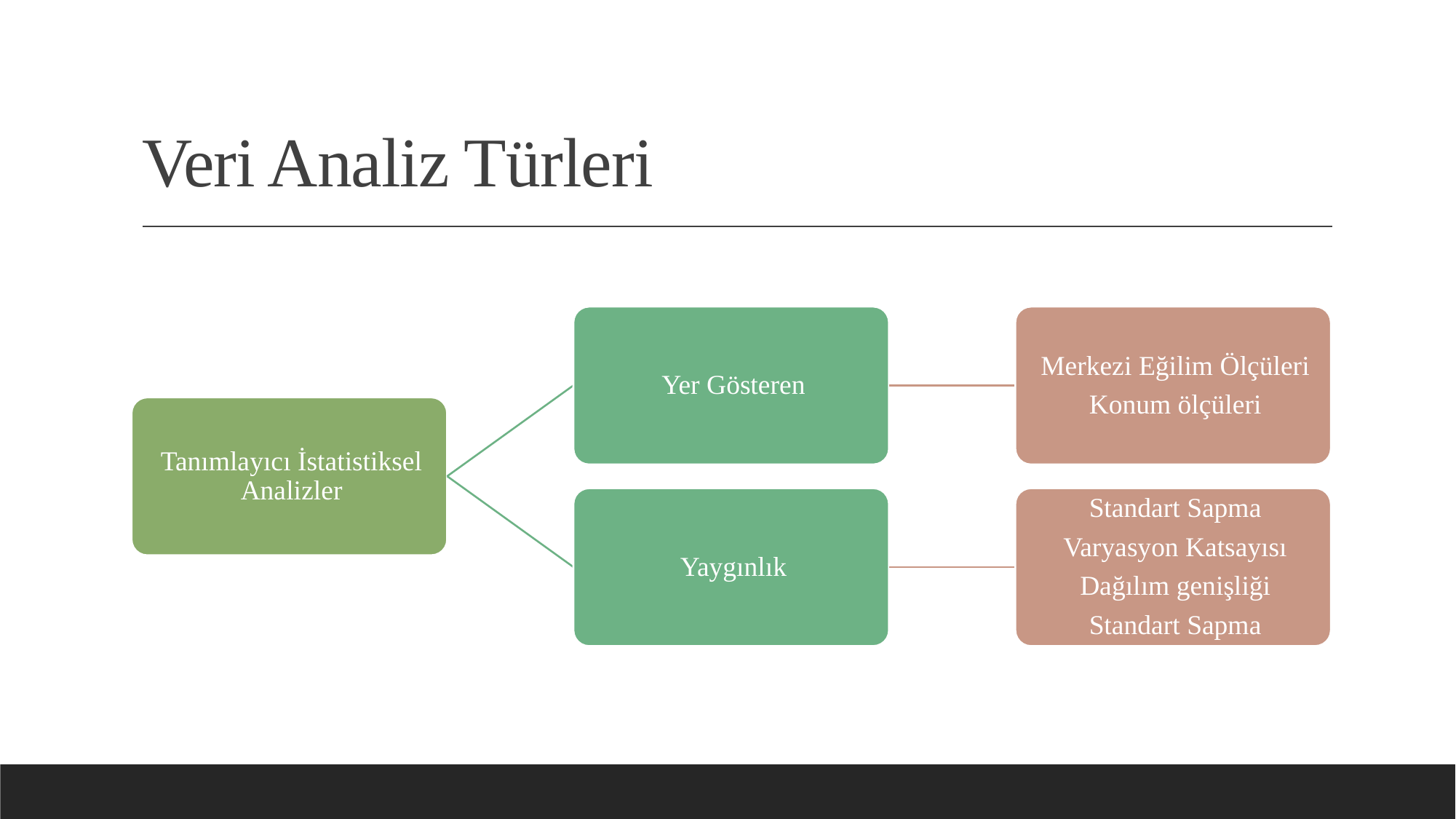

# Veri Analiz Türleri
Tanımlayıcı İstatistiksel Analizler

Yer Gösteren

Merkezi Eğilim Ölçüleri
Konum ölçüleri

Yaygınlık

Standart Sapma
Varyasyon Katsayısı
Dağılım genişliği
Standart Sapma